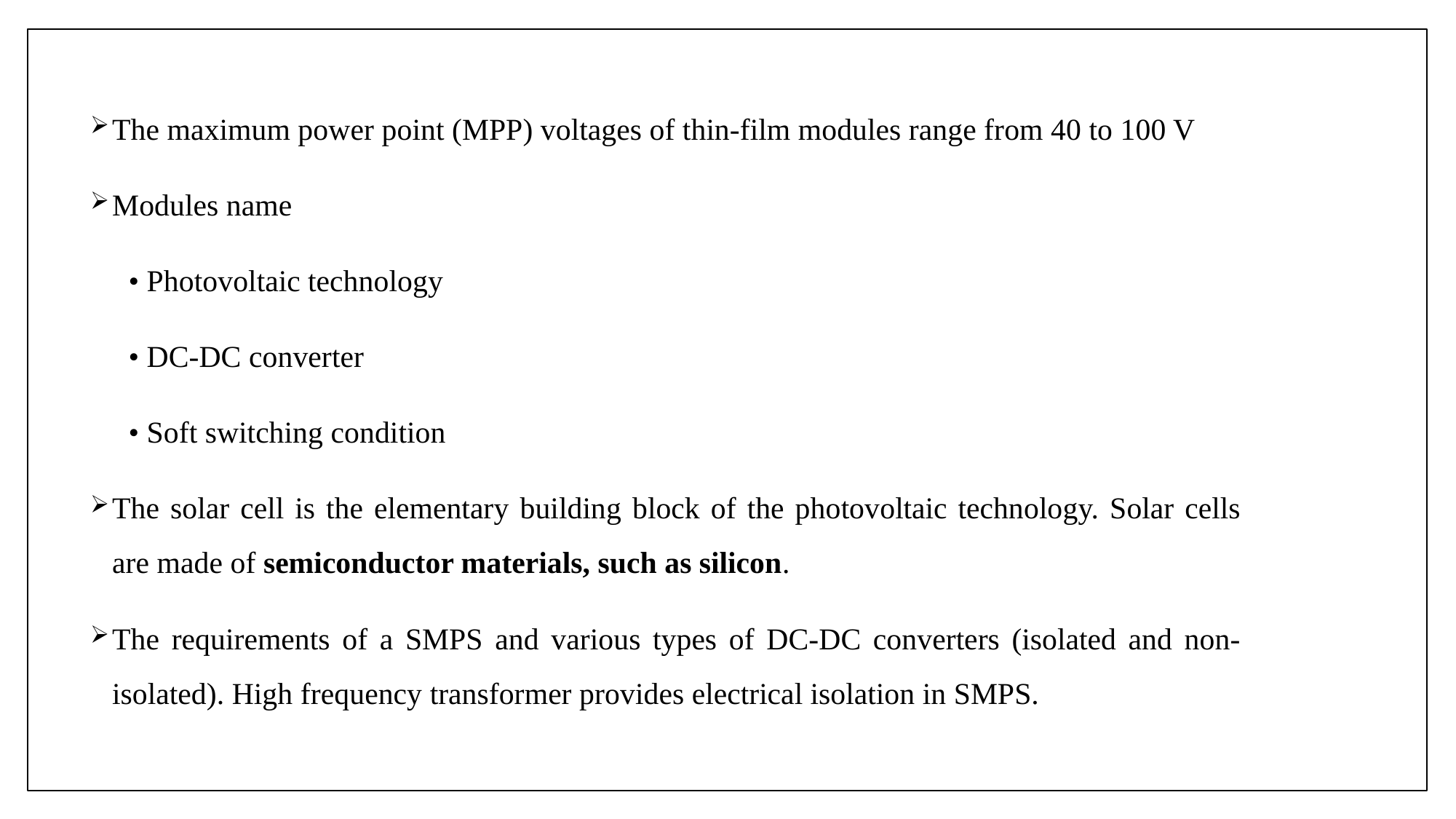

The maximum power point (MPP) voltages of thin-film modules range from 40 to 100 V
Modules name
     • Photovoltaic technology
     • DC-DC converter
     • Soft switching condition
The solar cell is the elementary building block of the photovoltaic technology. Solar cells are made of semiconductor materials, such as silicon.
The requirements of a SMPS and various types of DC-DC converters (isolated and non-isolated). High frequency transformer provides electrical isolation in SMPS.